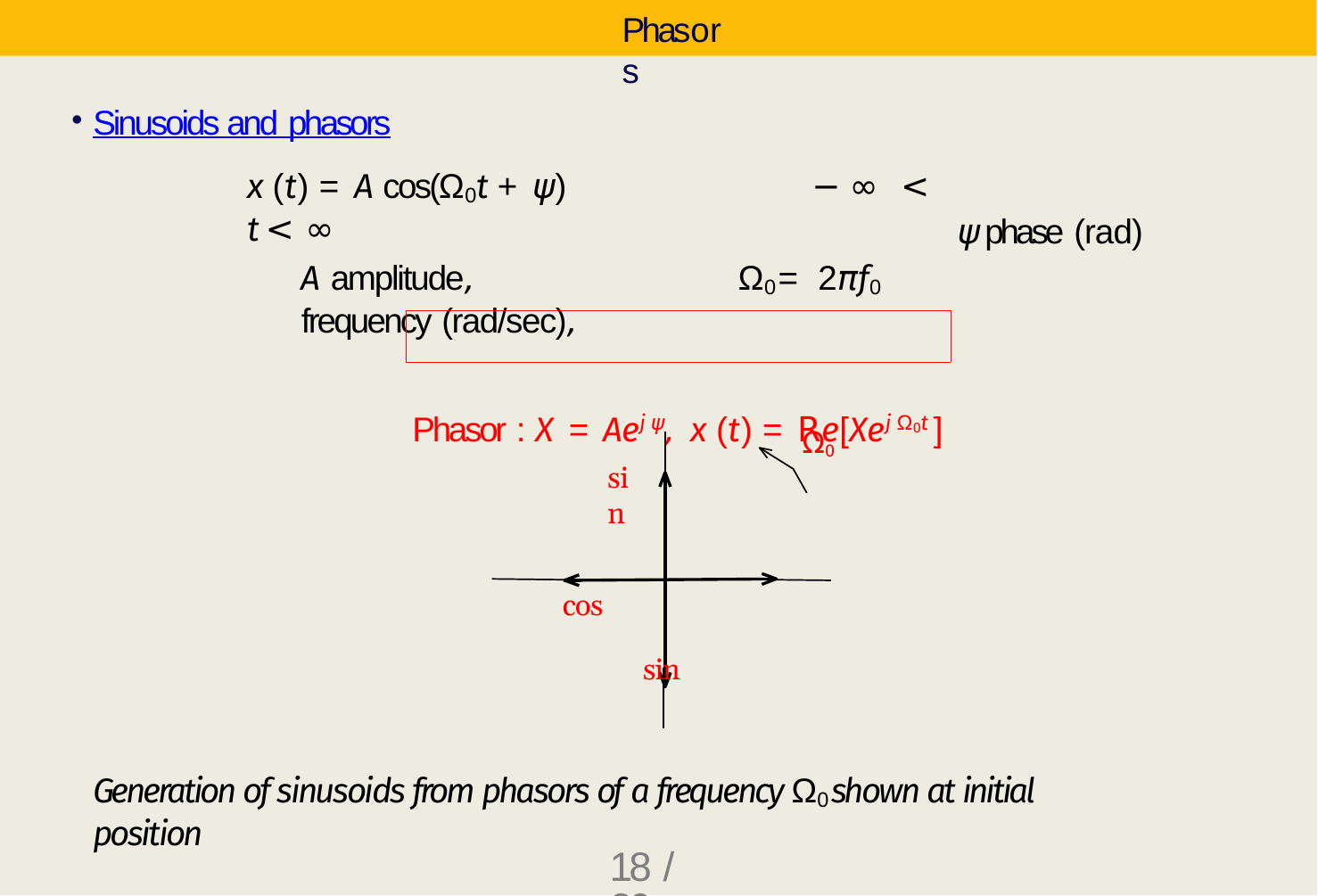

# Phasors
Sinusoids and phasors
x (t) = A cos(Ω0t + ψ)	− ∞ < t < ∞
A amplitude,	Ω0 = 2πf0 frequency (rad/sec),

Phasor : X = Aej ψ, x (t) = Re[Xej Ω0t ]
ψ phase (rad)

Ω0

sin

cos
sin

Generation of sinusoids from phasors of a frequency Ω0 shown at initial position

18 / 20